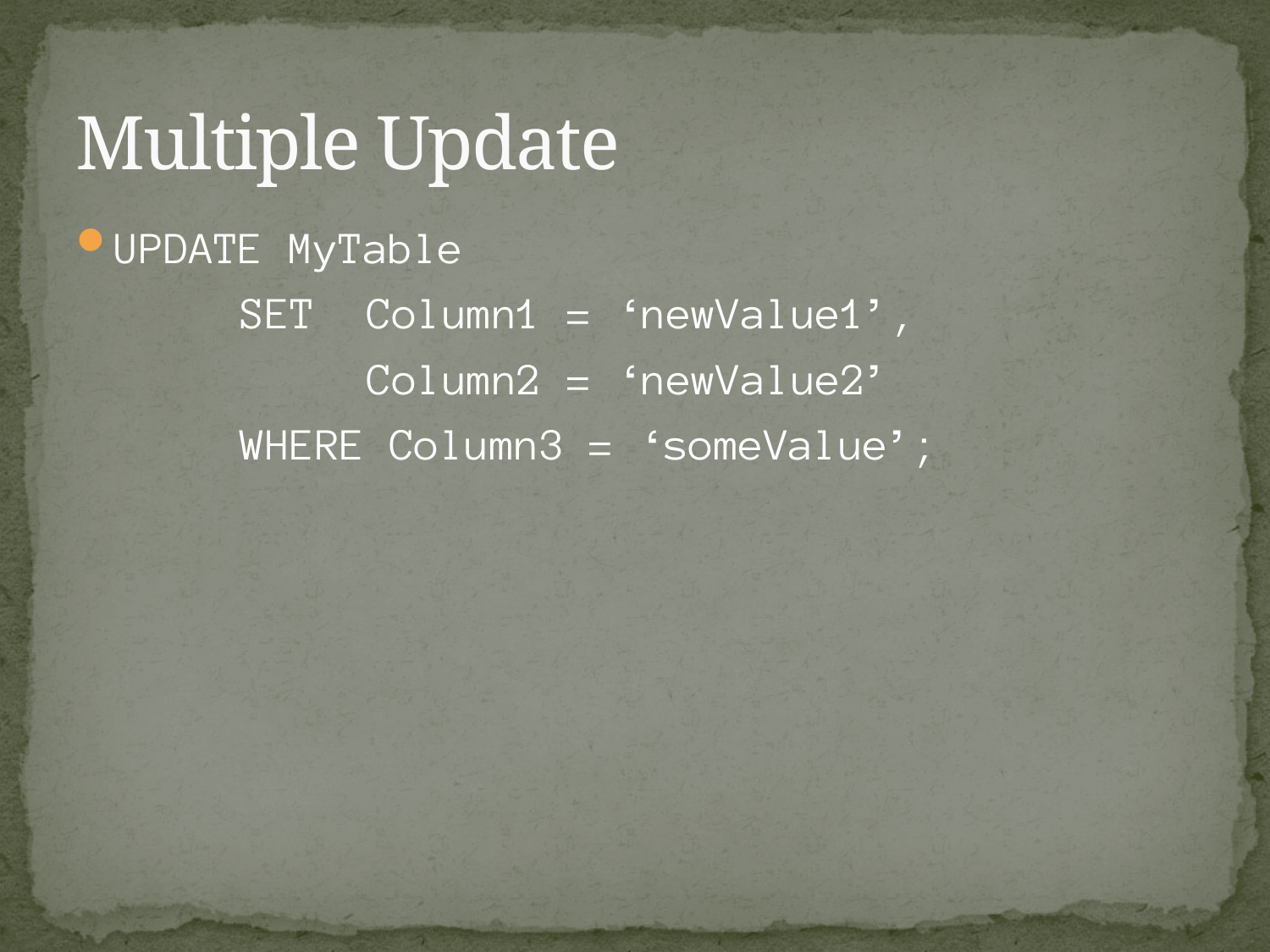

# Multiple Update
UPDATE MyTable
		SET 	Column1 = ‘newValue1’,
			Column2 = ‘newValue2’
		WHERE Column3 = ‘someValue’;